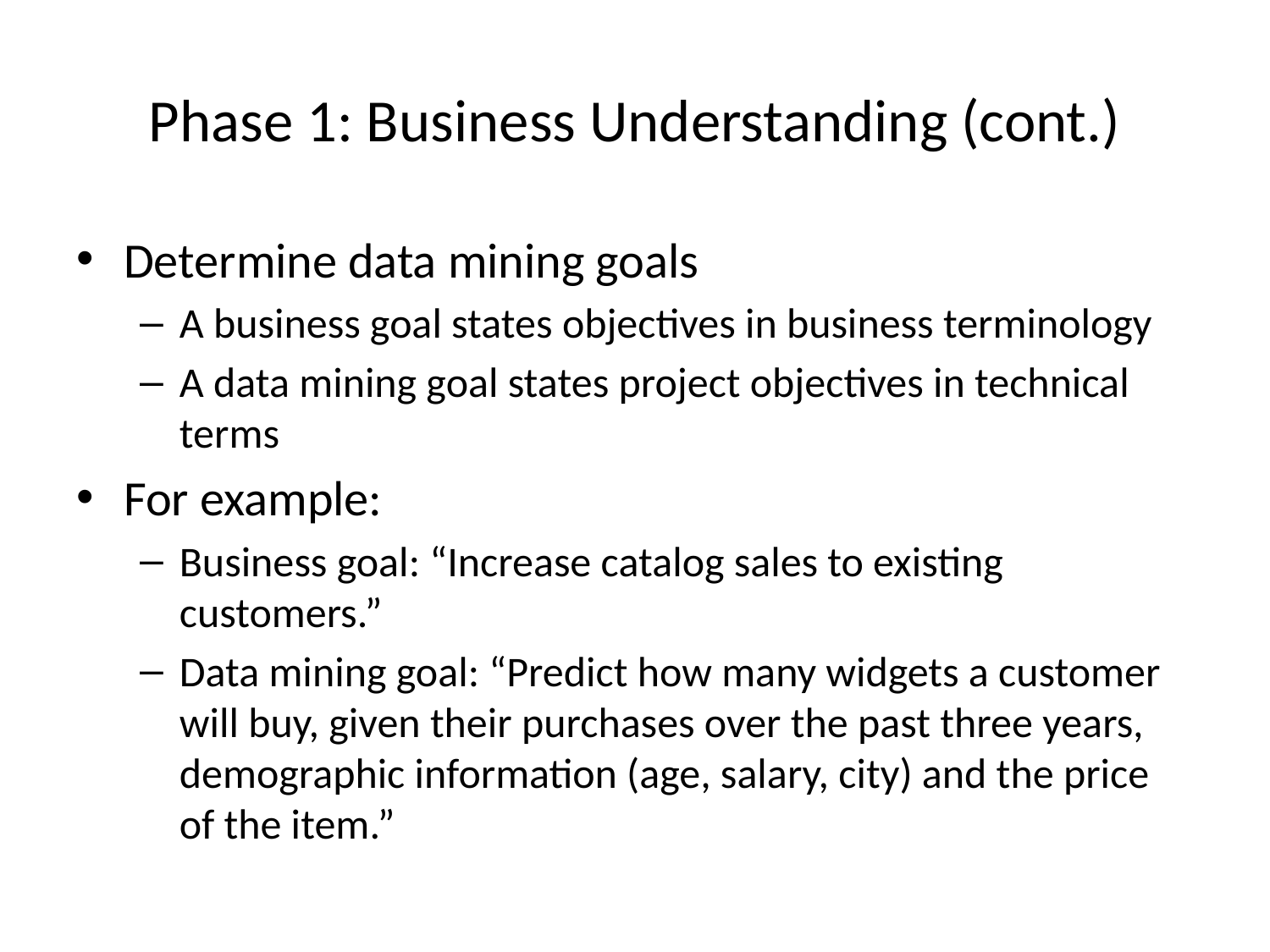

# Phase 1: Business Understanding (cont.)
Determine data mining goals
A business goal states objectives in business terminology
A data mining goal states project objectives in technical terms
For example:
Business goal: “Increase catalog sales to existing customers.”
Data mining goal: “Predict how many widgets a customer will buy, given their purchases over the past three years, demographic information (age, salary, city) and the price of the item.”